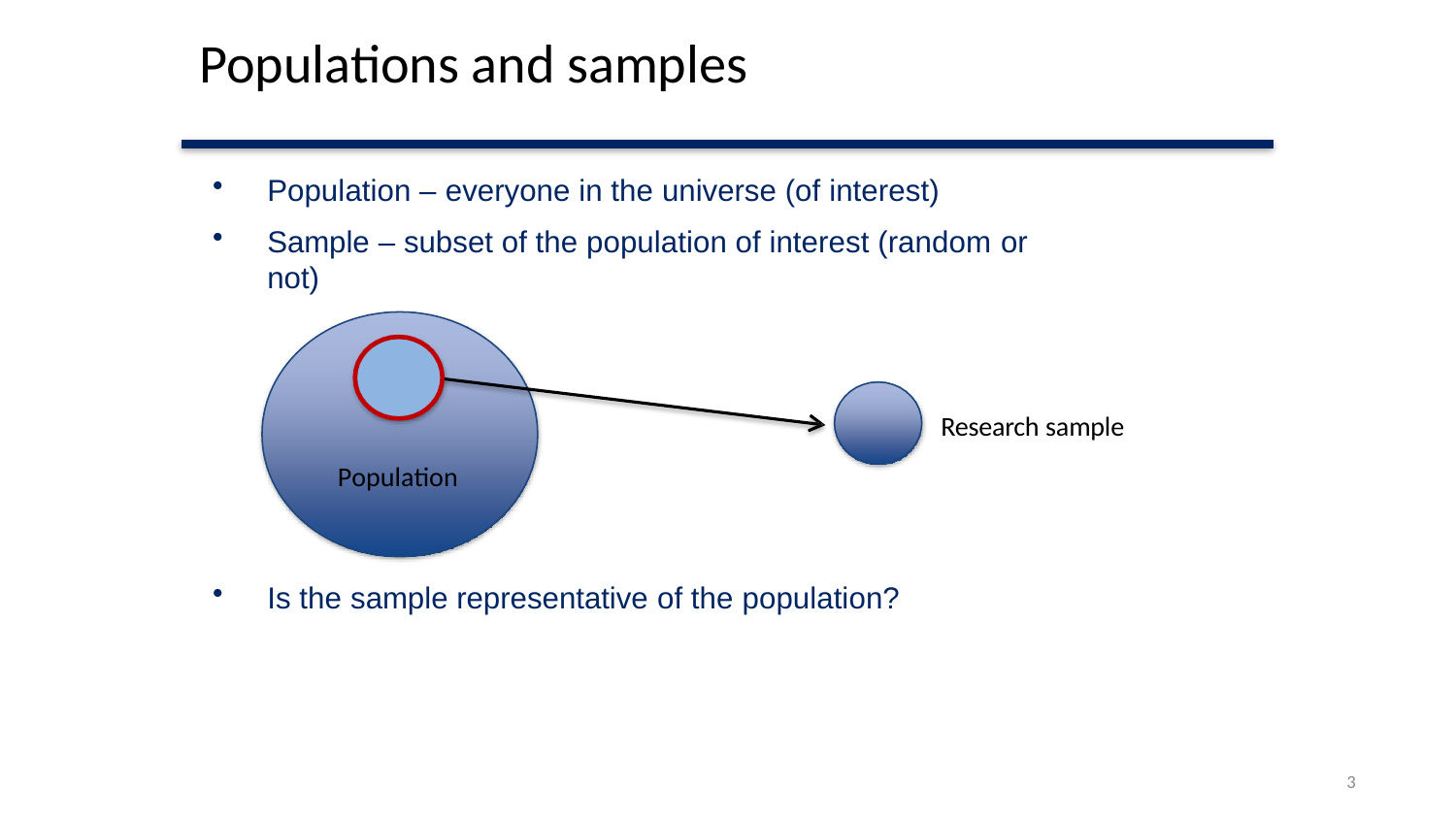

# Populations and samples

Population – everyone in the universe (of interest)
Sample – subset of the population of interest (random or not)

Research sample
Population
Is the sample representative of the population?
3